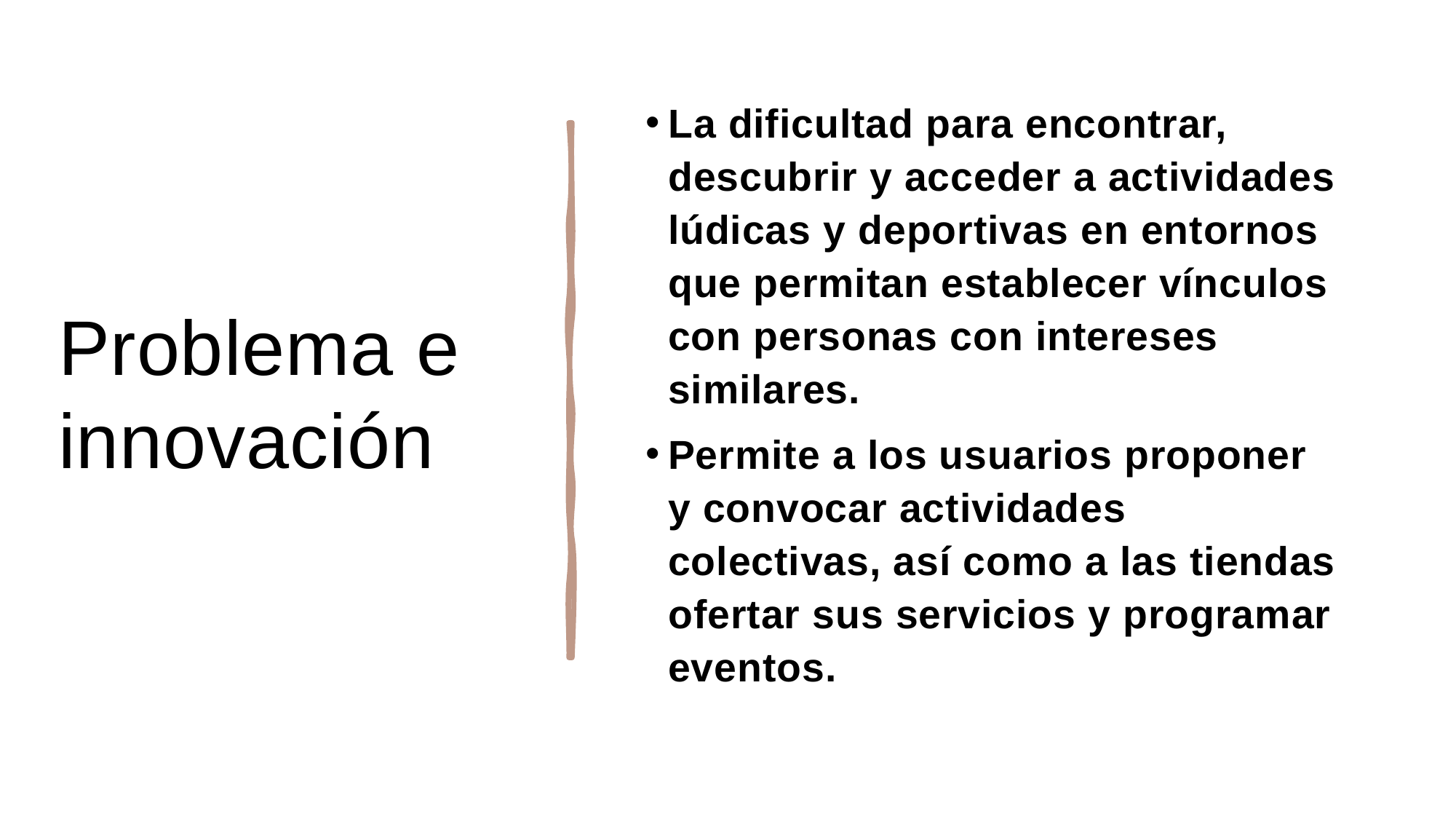

# Problema e innovación
La dificultad para encontrar, descubrir y acceder a actividades lúdicas y deportivas en entornos que permitan establecer vínculos con personas con intereses similares.
Permite a los usuarios proponer y convocar actividades colectivas, así como a las tiendas ofertar sus servicios y programar eventos.